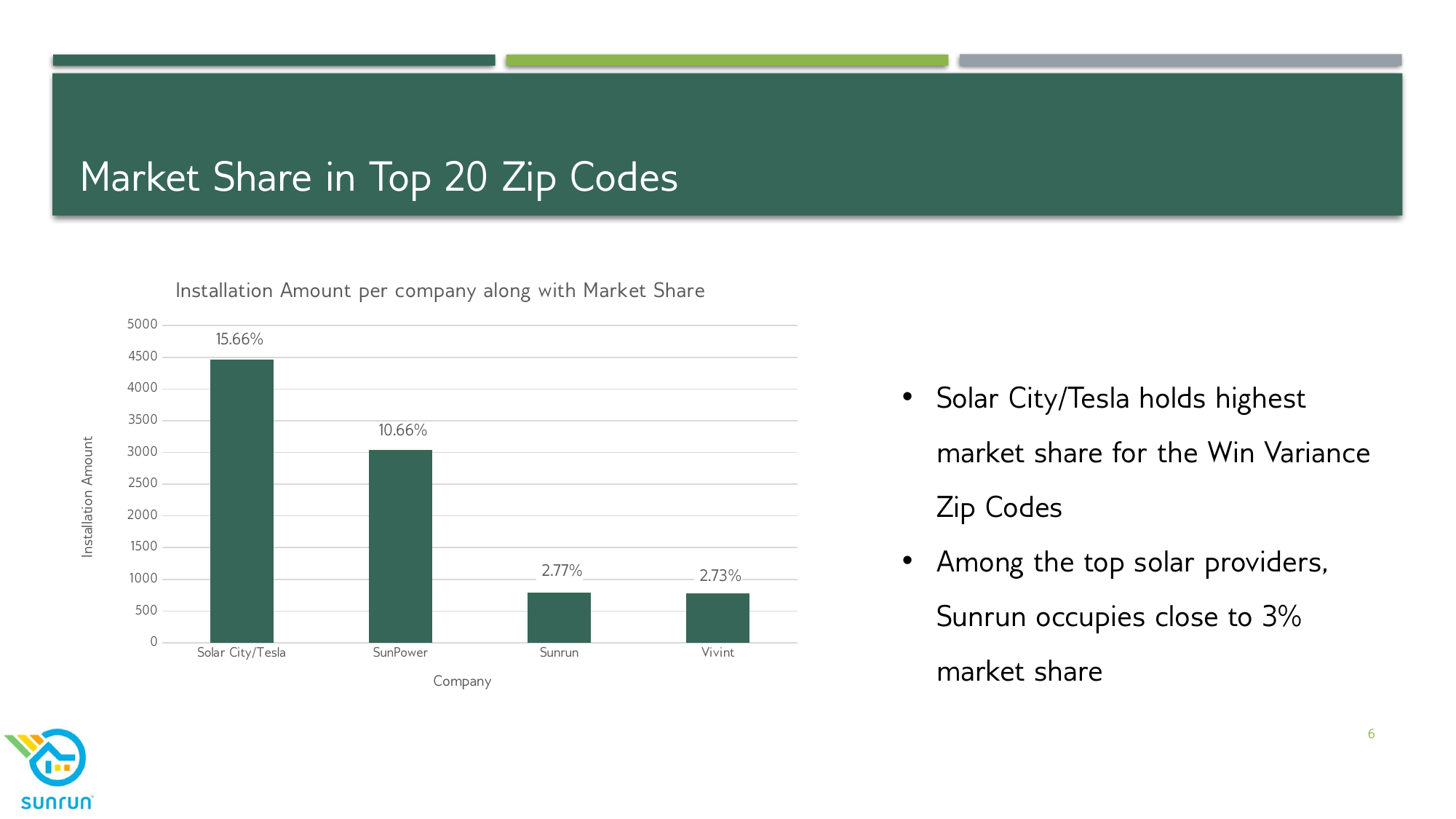

# Market Share in Top 20 Zip Codes

### Chart: Installation Amount per company along with Market Share

| Category | InstallationAmount | MarketShare |
|---|---|---|
| Solar City/Tesla | 4463.0 | 0.1566 |
| SunPower | 3038.0 | 0.1066 |
| Sunrun | 791.0 | 0.0277 |
| Vivint | 780.0 | 0.0273 |
Solar City/Tesla holds highest market share for the Win Variance Zip Codes
Among the top solar providers, Sunrun occupies close to 3% market share
6